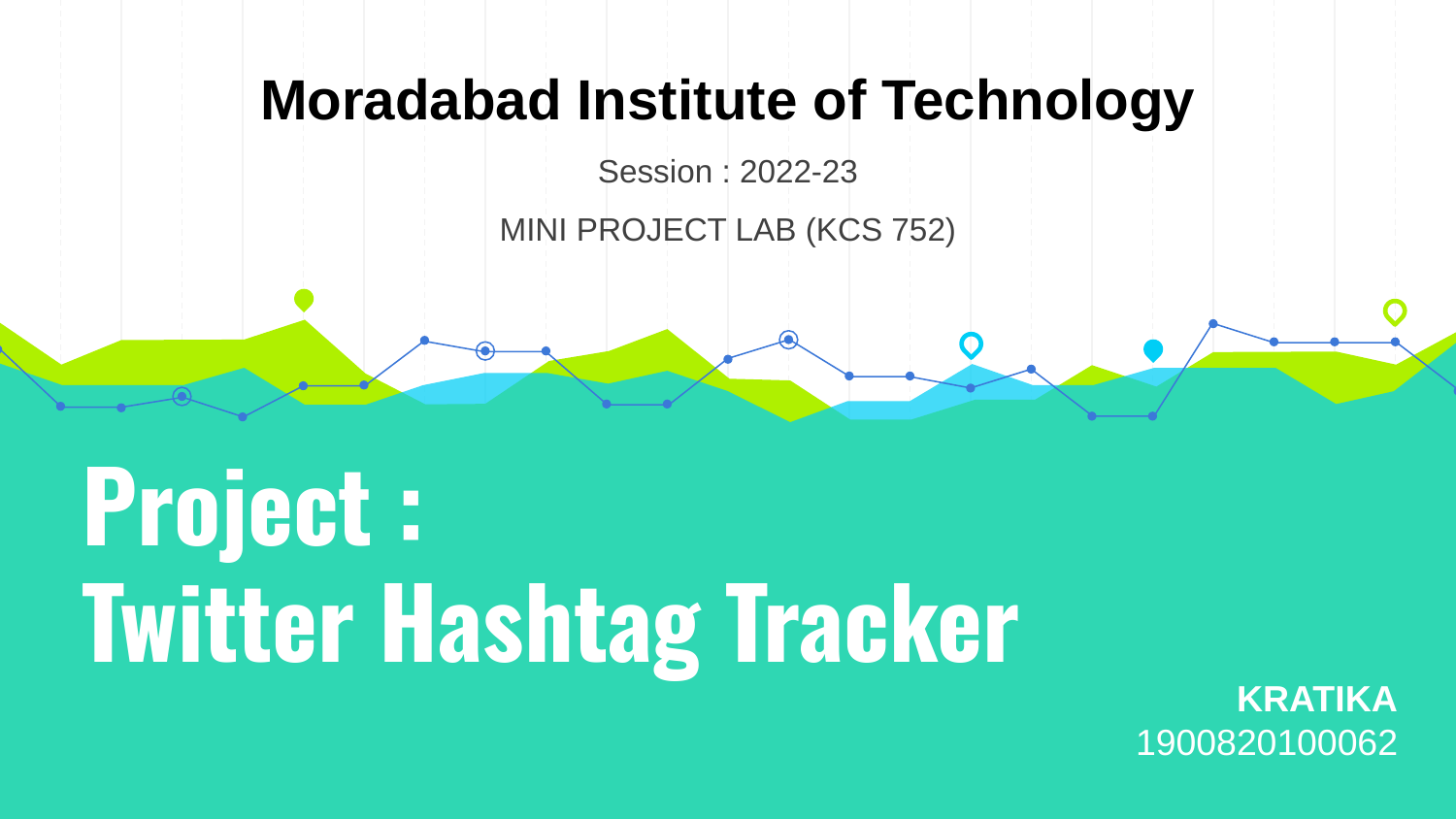

Moradabad Institute of Technology
Session : 2022-23
MINI PROJECT LAB (KCS 752)
# Project : Twitter Hashtag Tracker
 KRATIKA
1900820100062